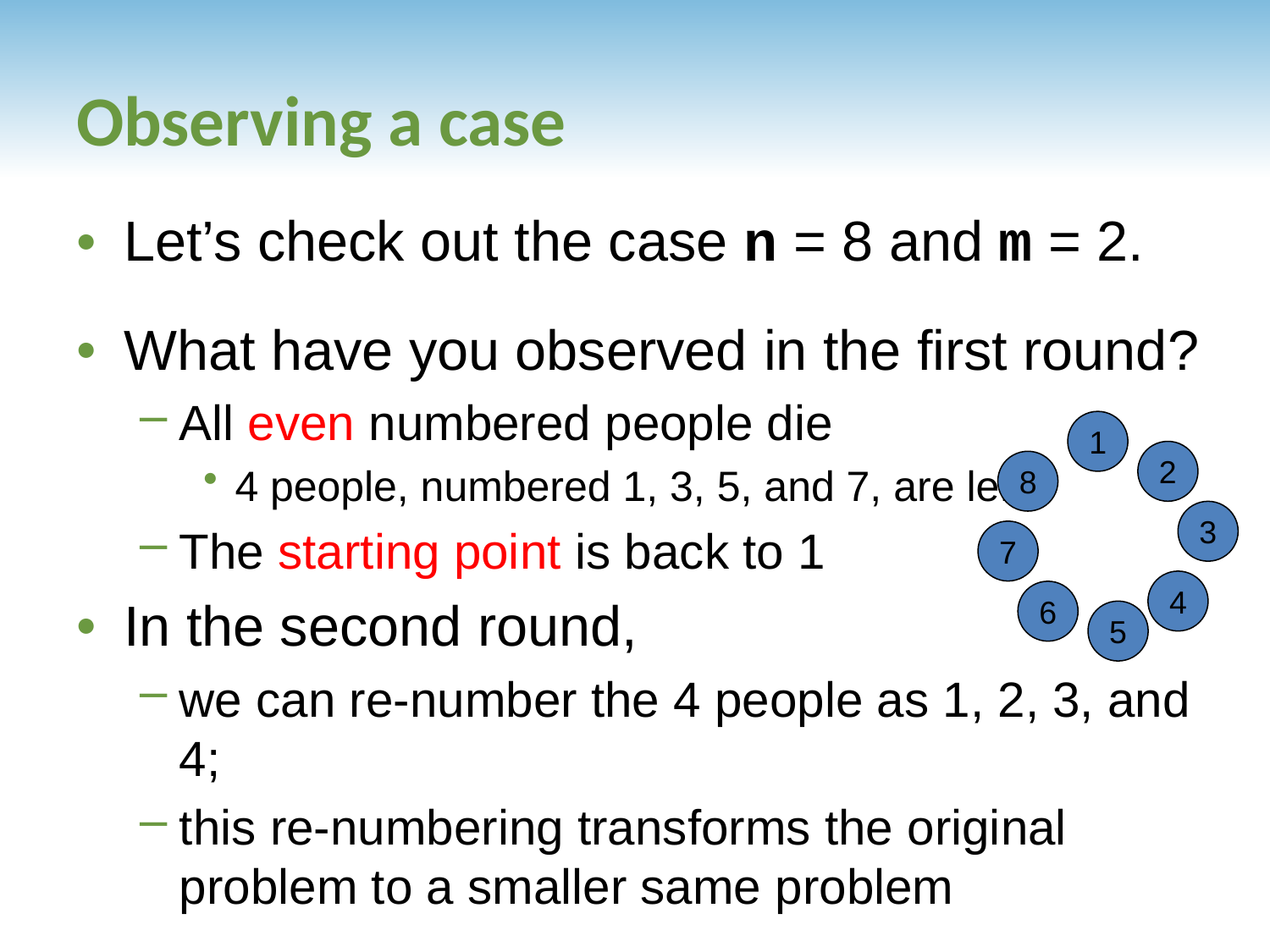

# Observing a case
Let’s check out the case n = 8 and m = 2.

What have you observed in the first round?
All even numbered people die
4 people, numbered 1, 3, 5, and 7, are left
The starting point is back to 1
In the second round,
we can re-number the 4 people as 1, 2, 3, and 4;
this re-numbering transforms the original problem to a smaller same problem
1
2
8
3
7
4
6
5